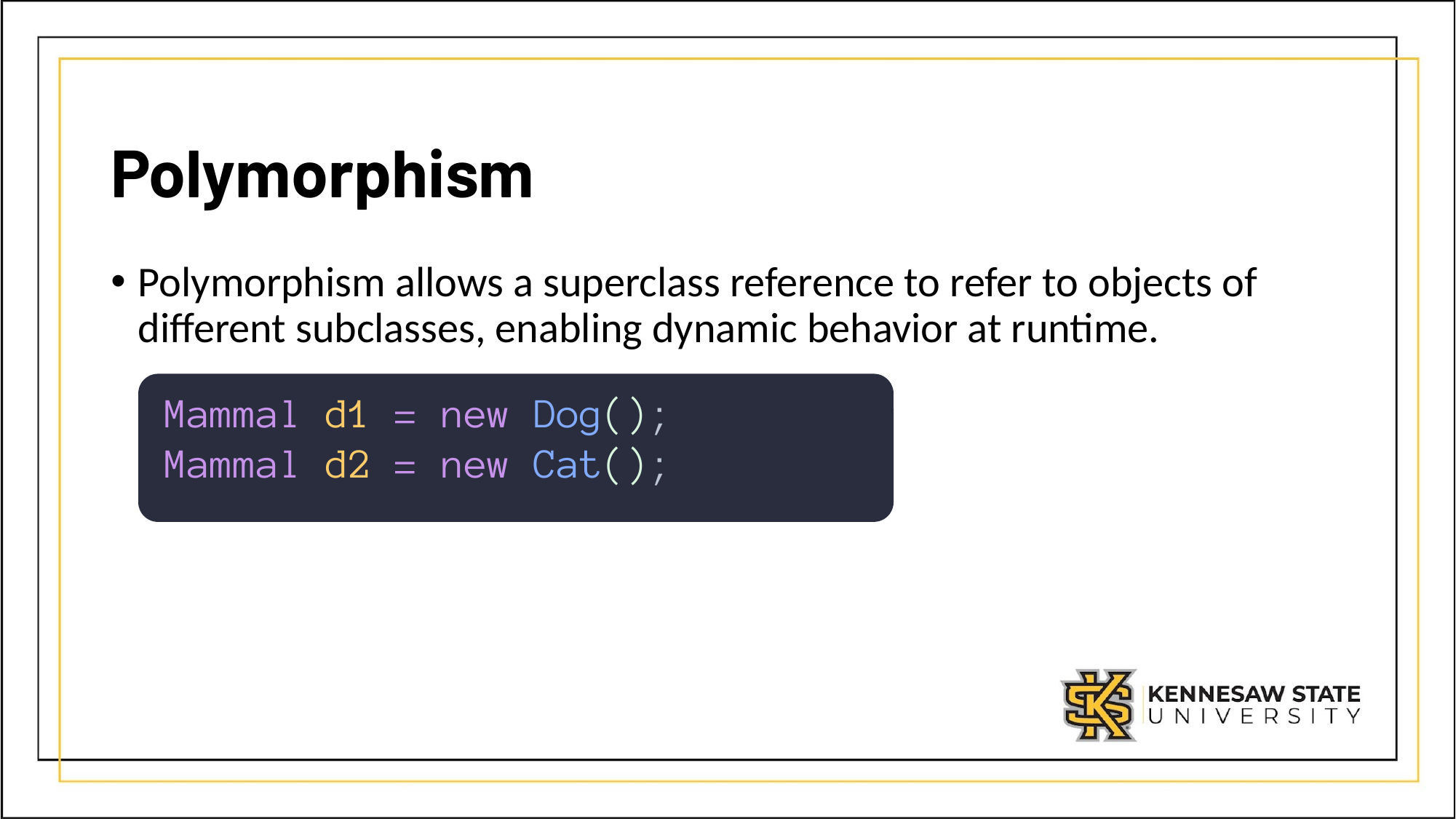

# Polymorphism
Polymorphism allows a superclass reference to refer to objects of different subclasses, enabling dynamic behavior at runtime.
Mammal d1 = new Dog();
Mammal d2 = new Cat();